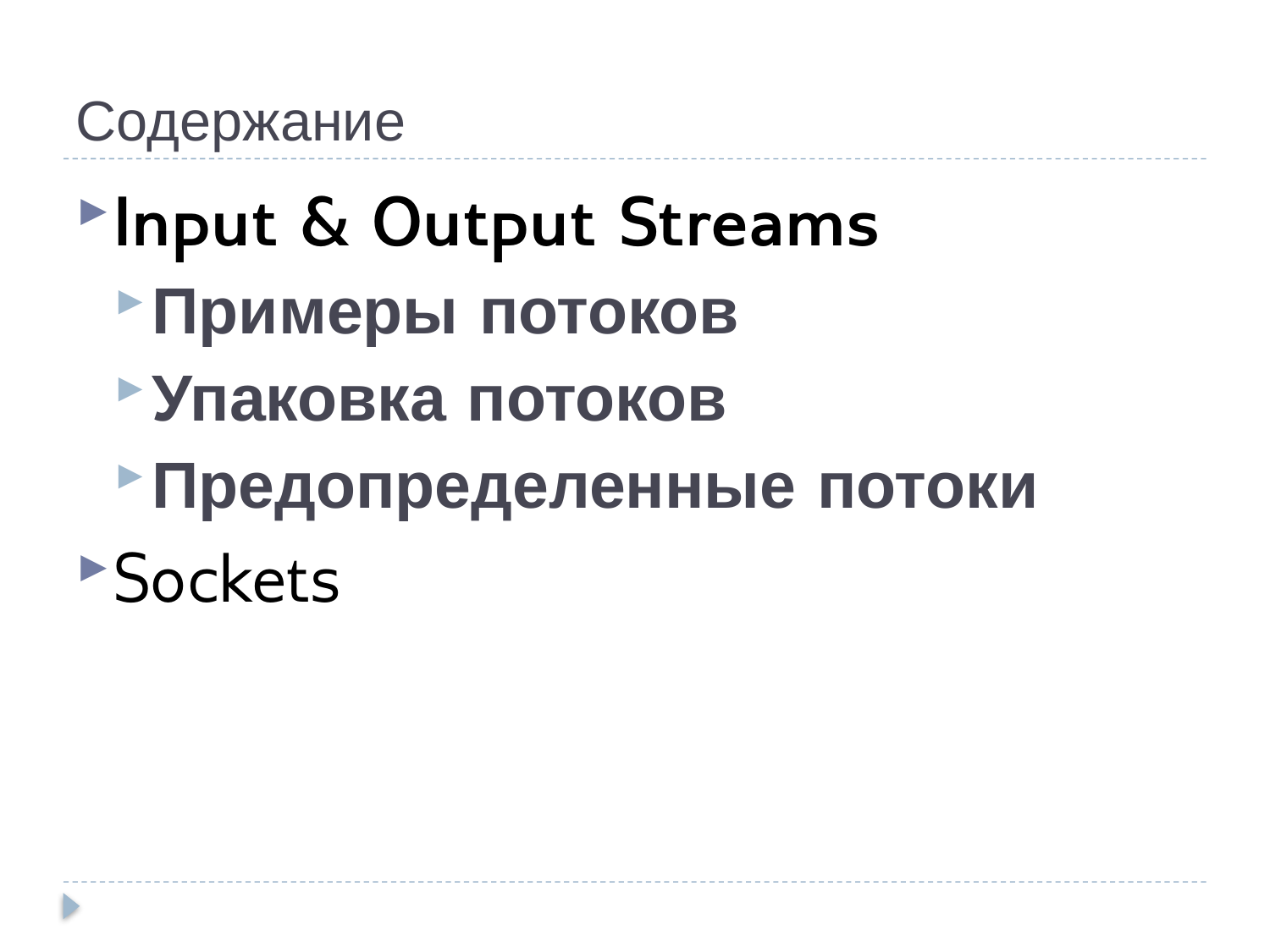

# Содержание
Input & Output Streams
Примеры потоков
Упаковка потоков
Предопределенные потоки
Sockets